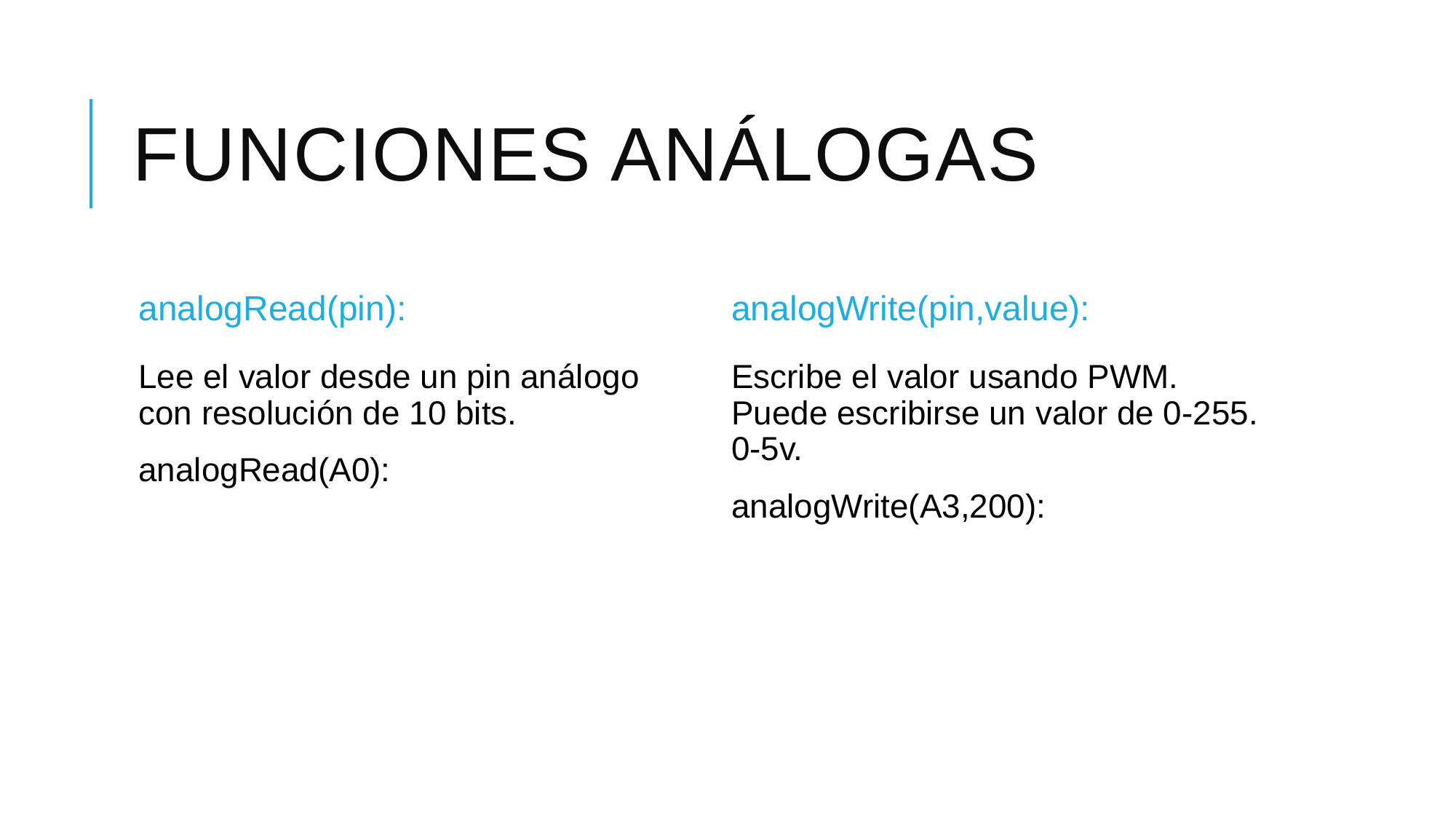

# Funciones Análogas
analogRead(pin):
analogWrite(pin,value):
Lee el valor desde un pin análogo con resolución de 10 bits.
analogRead(A0):

Escribe el valor usando PWM. Puede escribirse un valor de 0-255. 0-5v.
analogWrite(A3,200):